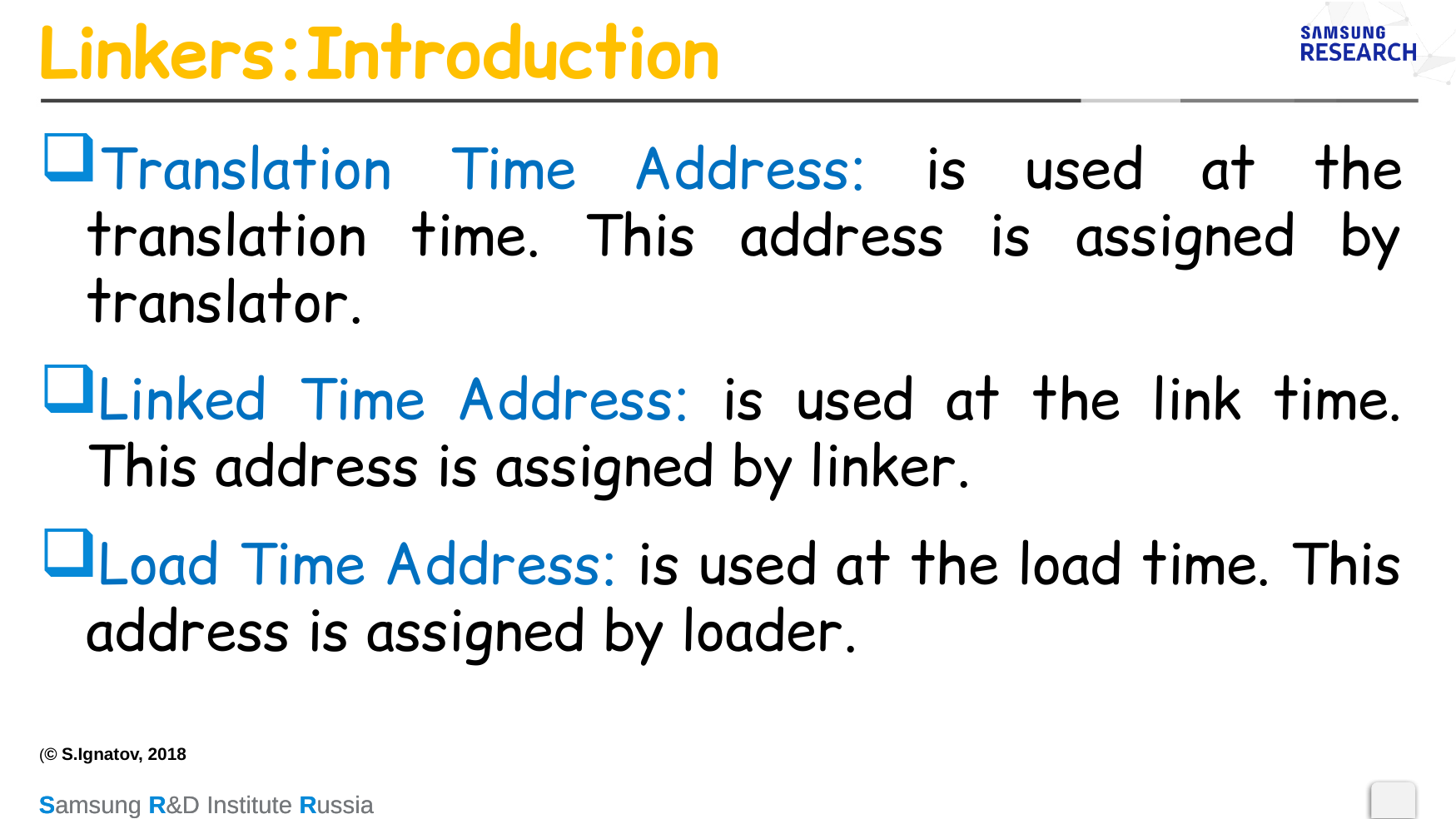

# Linkers:Introduction
Translation Time Address: is used at the translation time. This address is assigned by translator.
Linked Time Address: is used at the link time. This address is assigned by linker.
Load Time Address: is used at the load time. This address is assigned by loader.

(© S.Ignatov, 2018